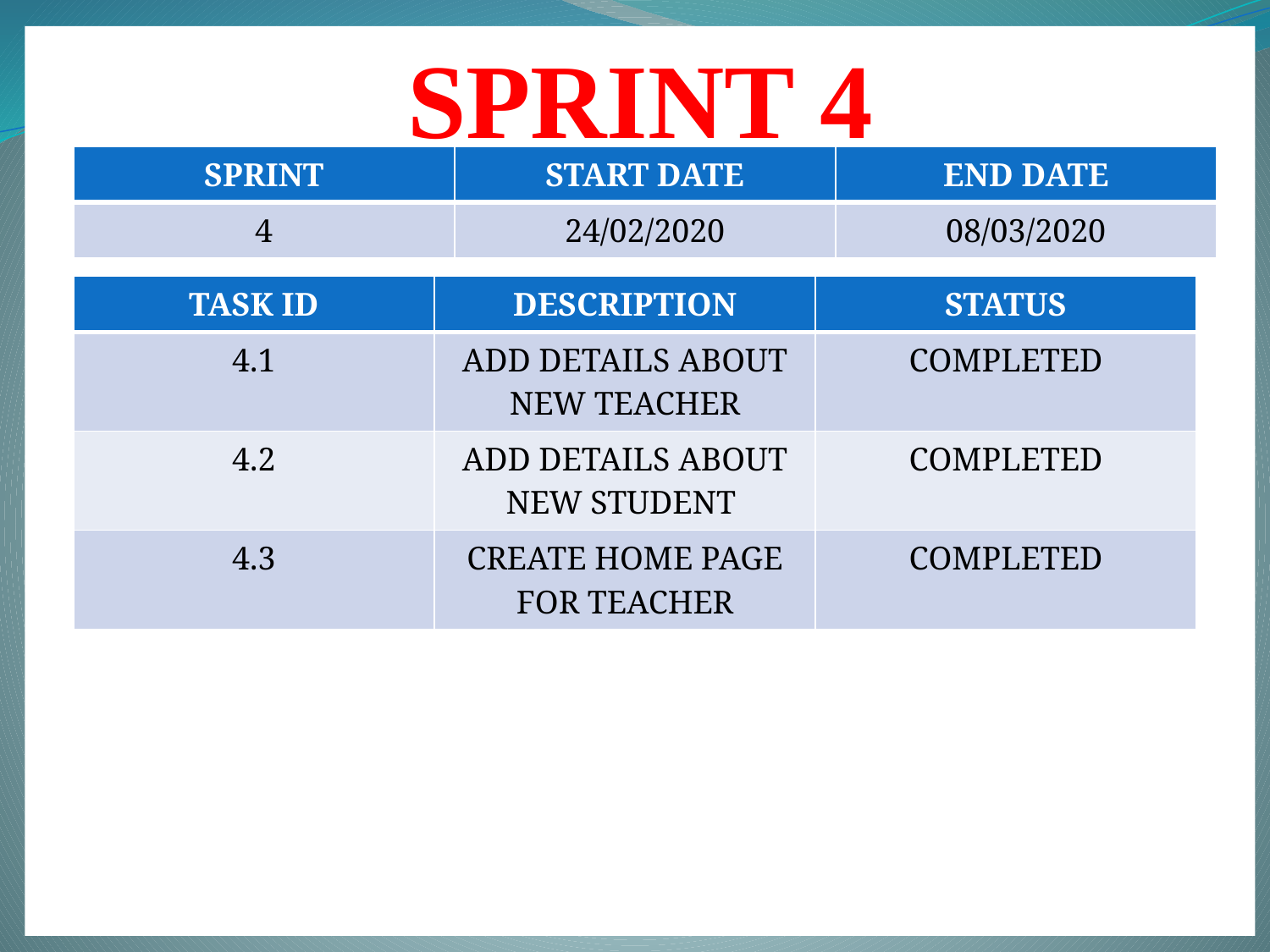

SPRINT 4
| SPRINT | START DATE | END DATE |
| --- | --- | --- |
| 4 | 24/02/2020 | 08/03/2020 |
| TASK ID | DESCRIPTION | STATUS |
| --- | --- | --- |
| 4.1 | ADD DETAILS ABOUT NEW TEACHER | COMPLETED |
| 4.2 | ADD DETAILS ABOUT NEW STUDENT | COMPLETED |
| 4.3 | CREATE HOME PAGE FOR TEACHER | COMPLETED |